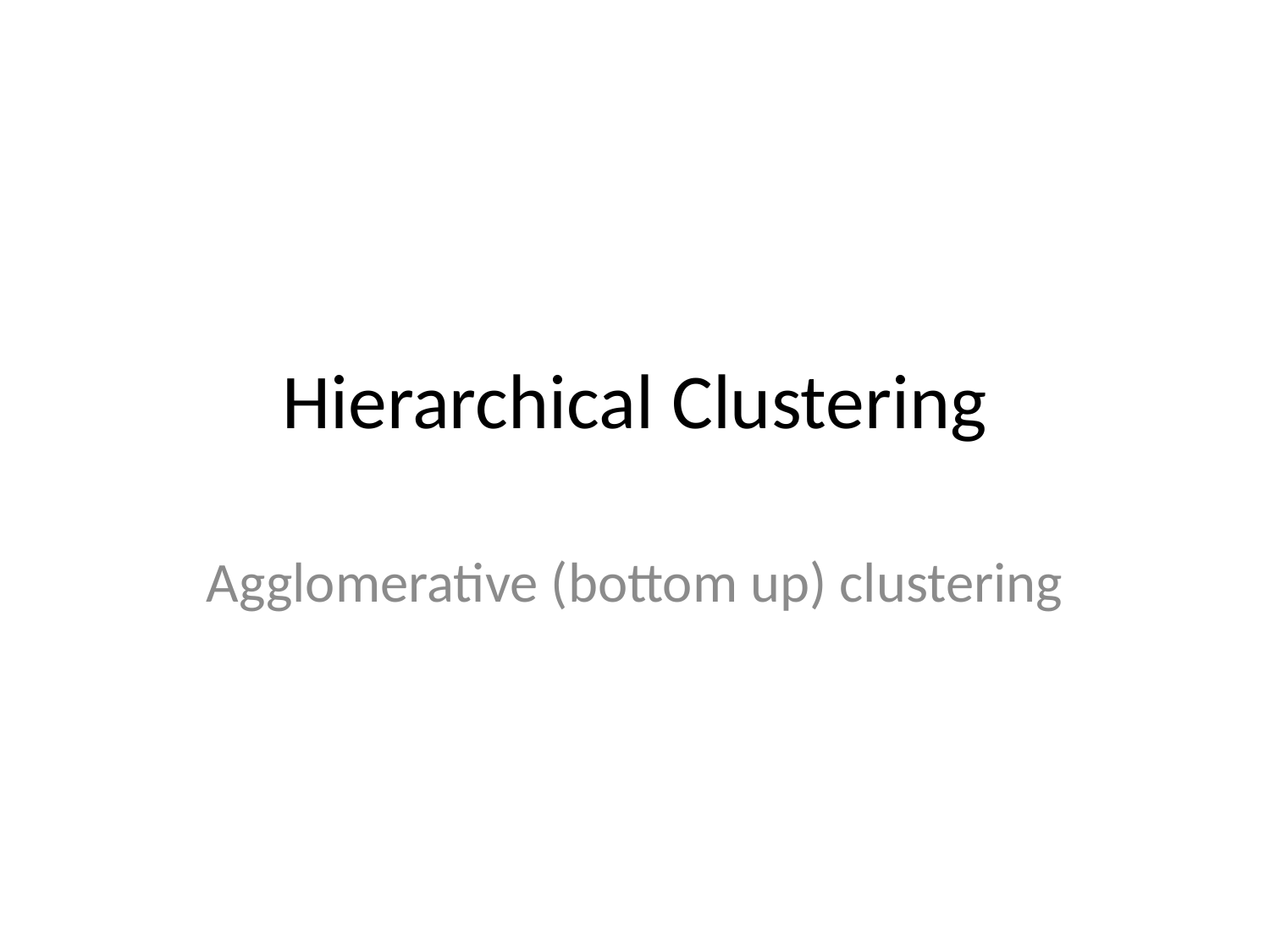

# Hierarchical Clustering
Agglomerative (bottom up) clustering